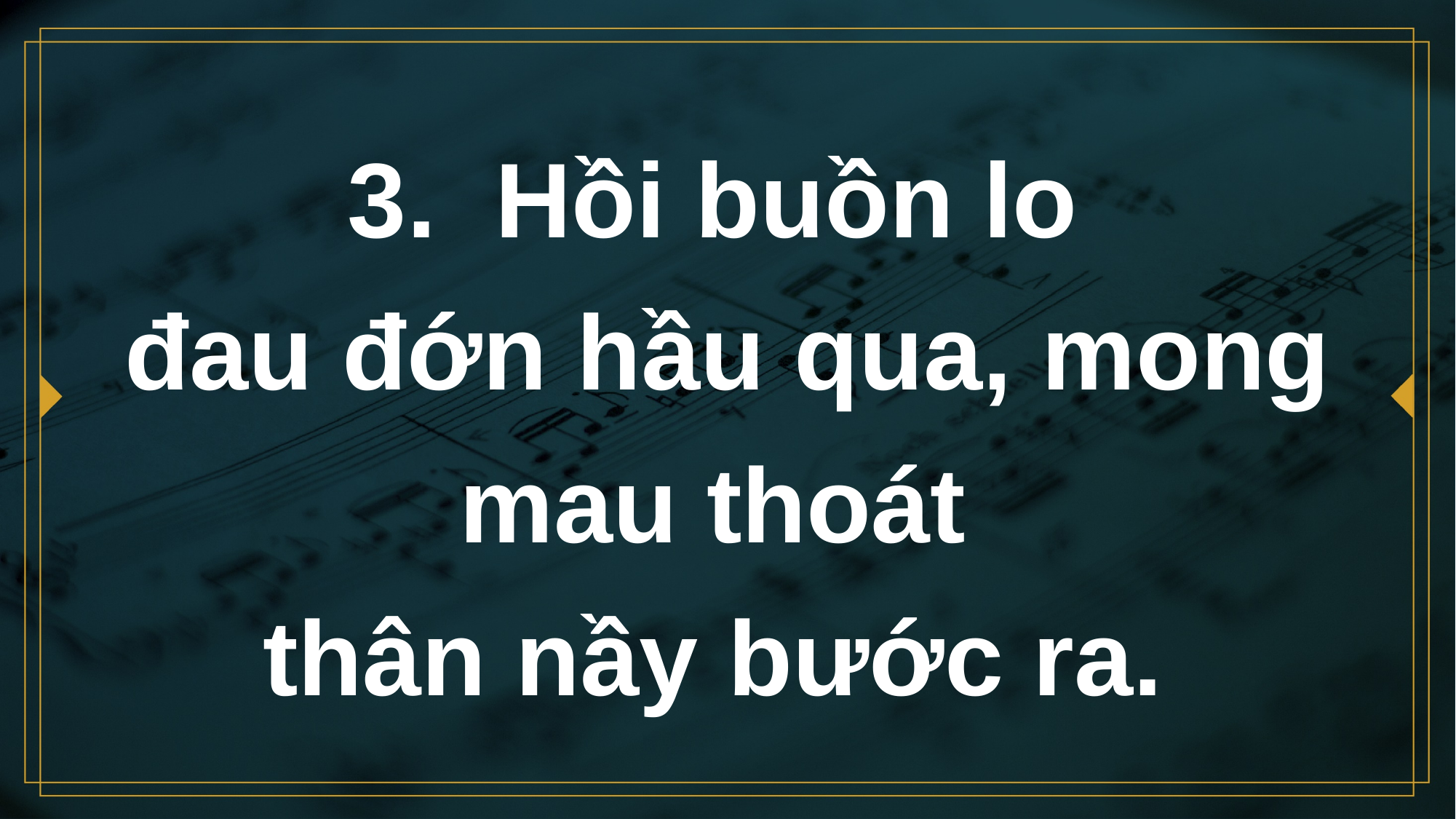

# 3.  Hồi buồn lo đau đớn hầu qua, mong mau thoát thân nầy bước ra.